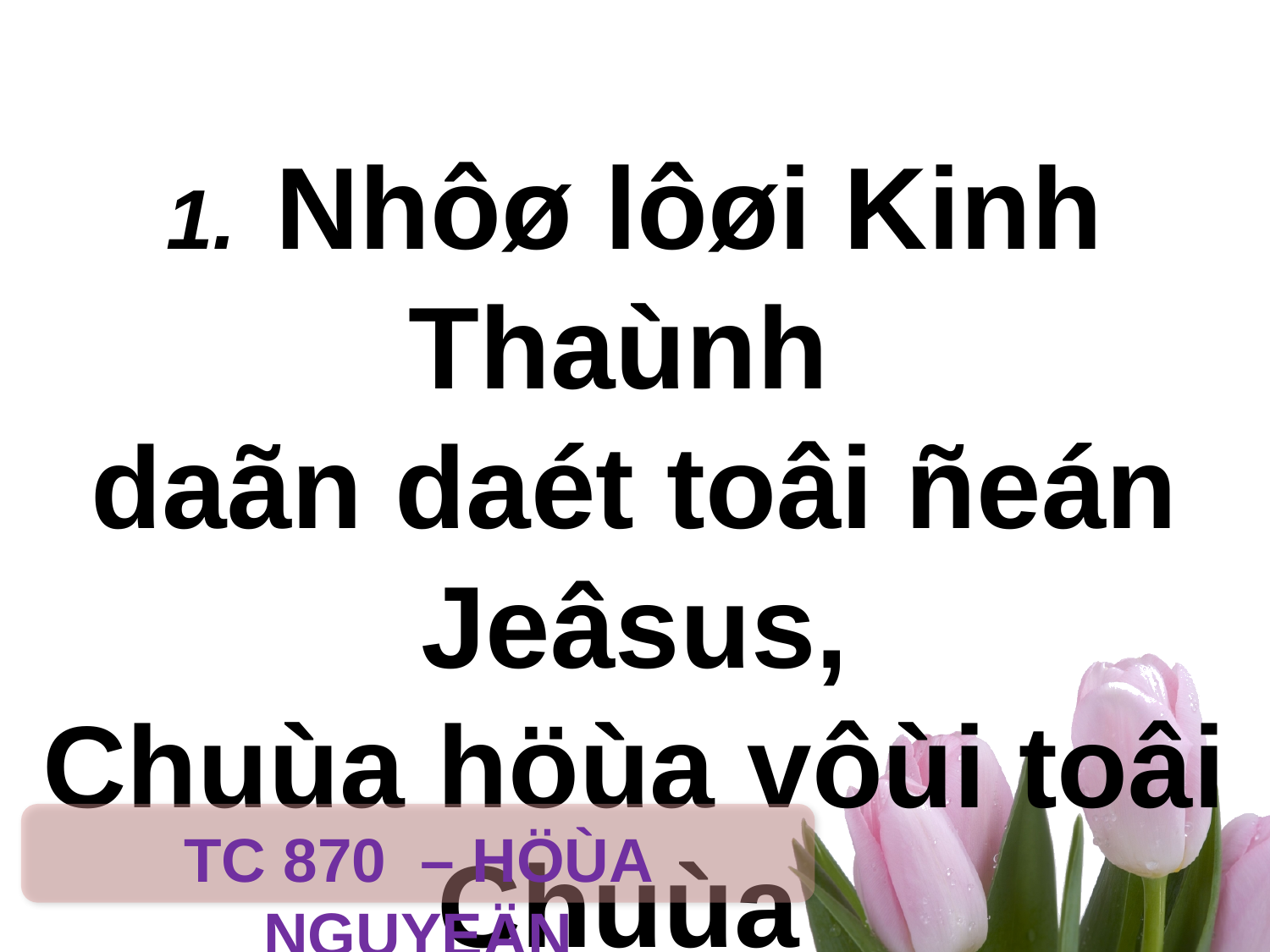

1.  Nhôø lôøi Kinh Thaùnh
daãn daét toâi ñeán Jeâsus,
Chuùa höùa vôùi toâi Chuùa
yeâu toâi suoát cuoäc ñôøi.

TC 870  – HÖÙA NGUYEÄN